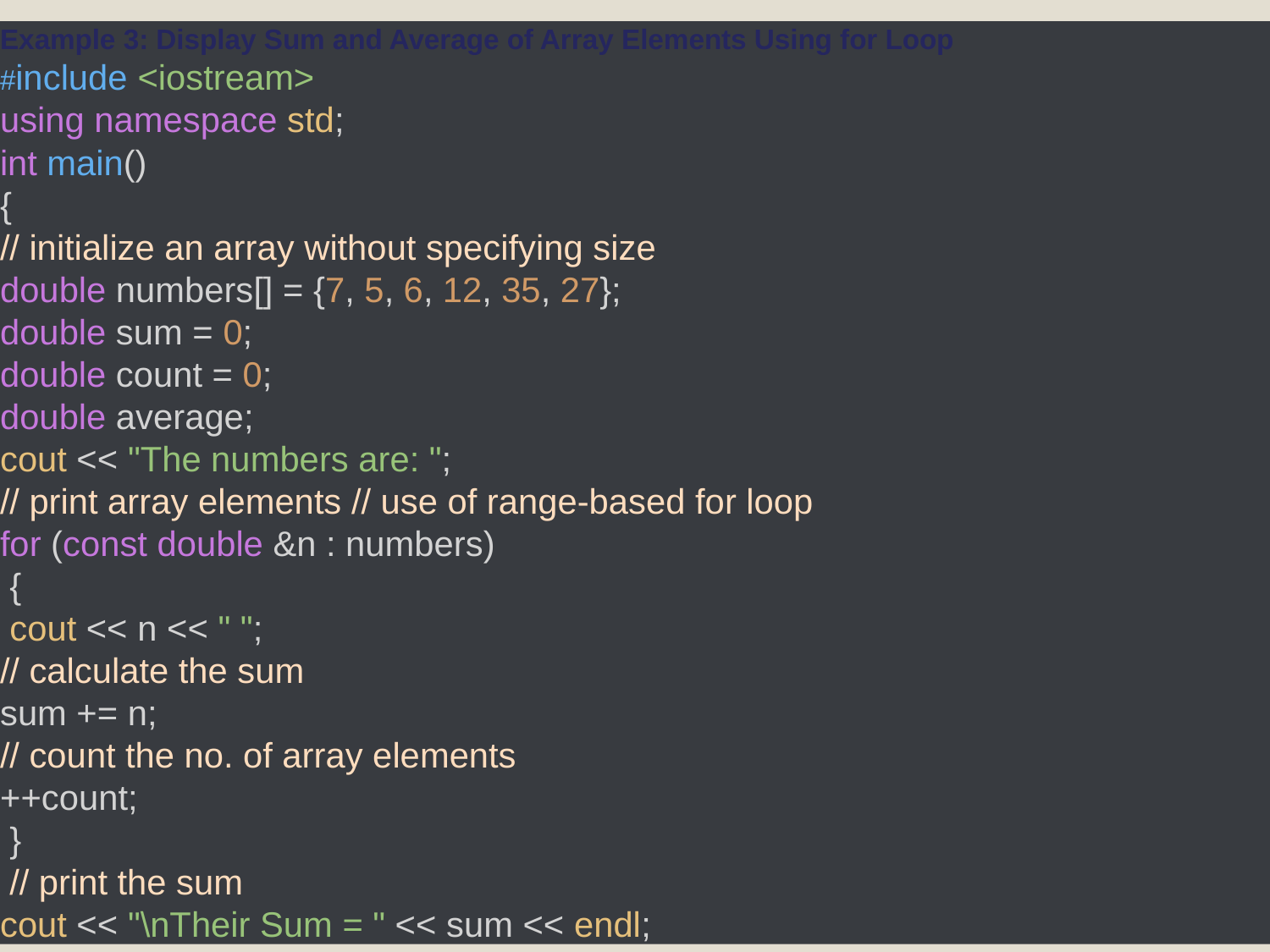

Example 3: Display Sum and Average of Array Elements Using for Loop
#include <iostream>
using namespace std;
int main()
{
// initialize an array without specifying size
double numbers[] = {7, 5, 6, 12, 35, 27};
double sum = 0;
double count = 0;
double average;
cout << "The numbers are: ";
// print array elements // use of range-based for loop
for (const double &n : numbers)
 {
 cout << n << " ";
// calculate the sum
sum += n;
// count the no. of array elements
++count;
 }
 // print the sum
cout << "\nTheir Sum = " << sum << endl;